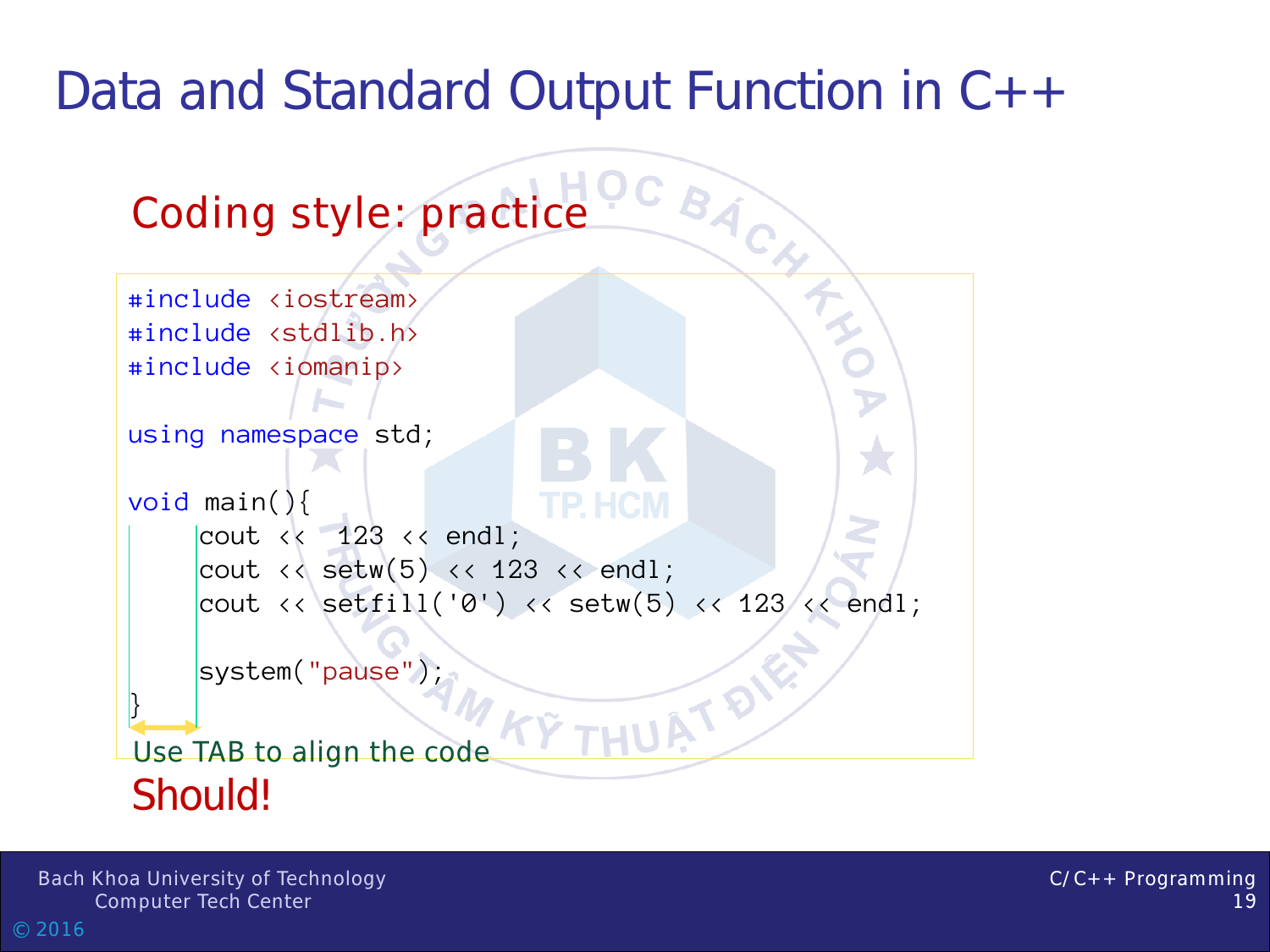

# Data and Standard Output Function in C++
Coding style: practice
#include <iostream>
#include <stdlib.h>
#include <iomanip>

using namespace std;

void main(){
	cout <<  123 << endl;
	cout << setw(5) << 123 << endl;
	cout << setfill('0') << setw(5) << 123 << endl;
	system("pause");
}

Use TAB to align the code
Should!